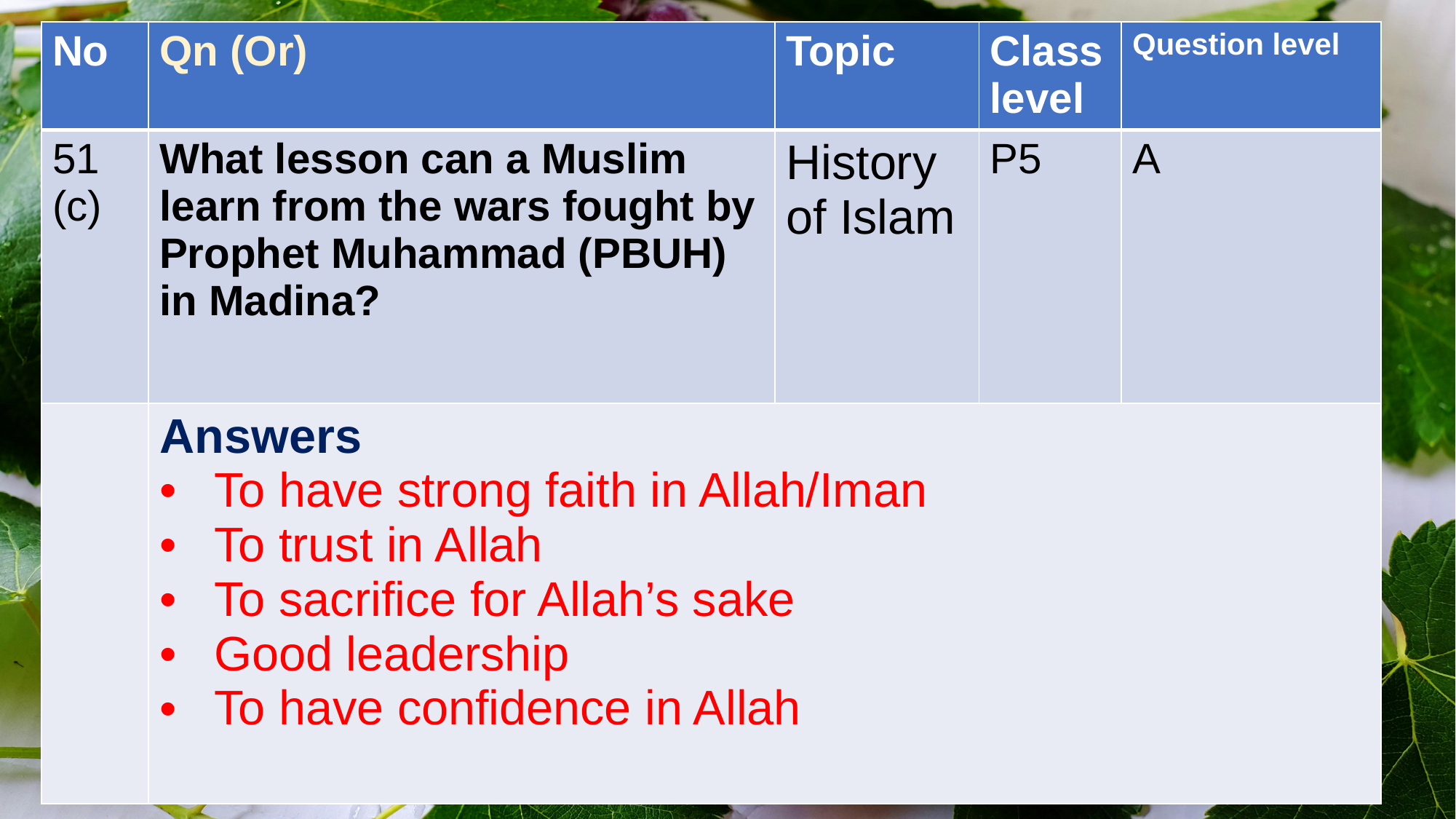

| No | Qn (Or) | Topic | Class level | Question level |
| --- | --- | --- | --- | --- |
| 51 (c) | What lesson can a Muslim learn from the wars fought by Prophet Muhammad (PBUH) in Madina? | History of Islam | P5 | A |
|  | Answers To have strong faith in Allah/Iman To trust in Allah To sacrifice for Allah’s sake Good leadership To have confidence in Allah |  |  |  |
SST WORKSHOP - KABOJJA JUNIOR SCHOOL